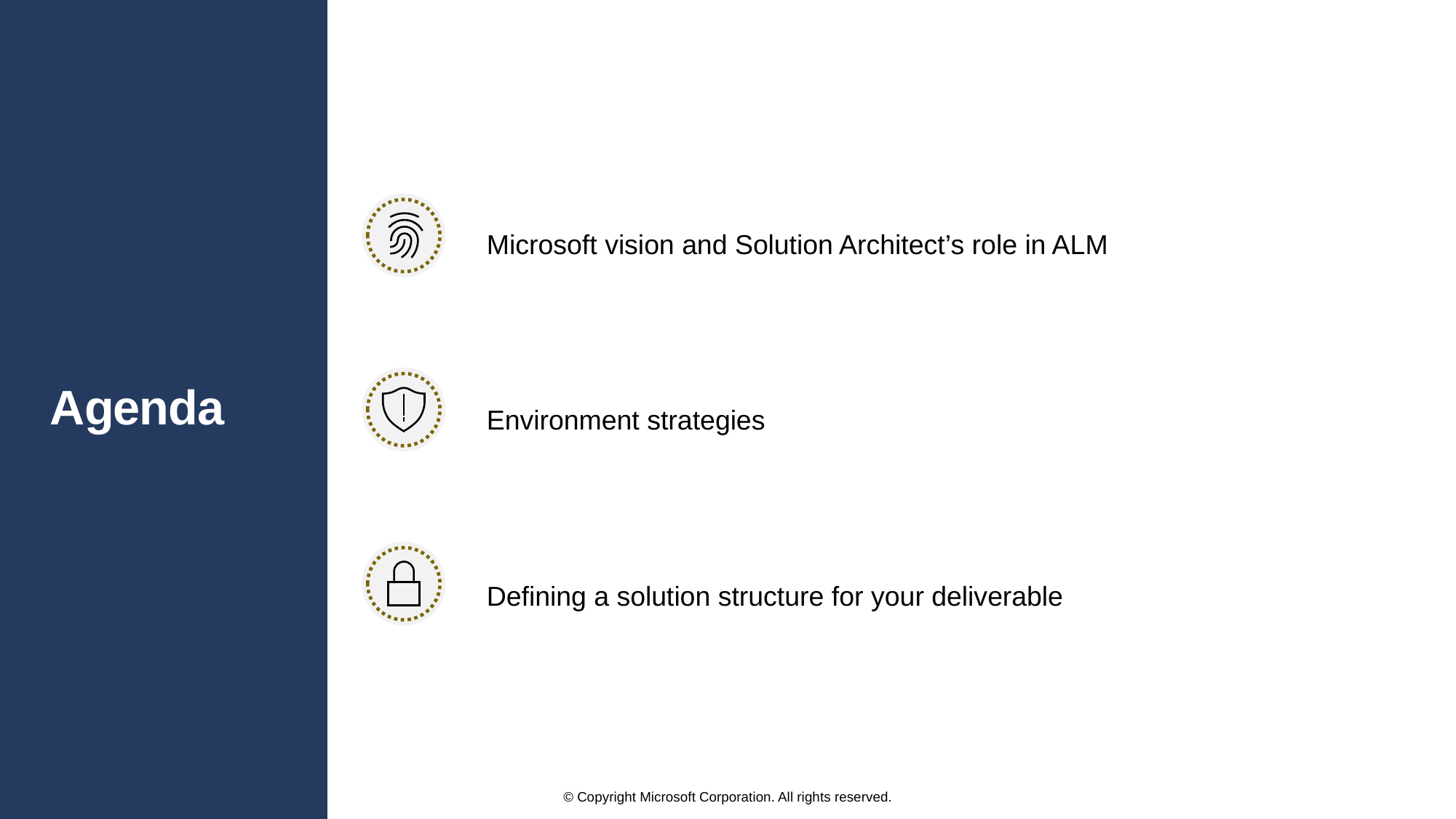

Microsoft vision and Solution Architect’s role in ALM

Environment strategies

# Agenda
Defining a solution structure for your deliverable